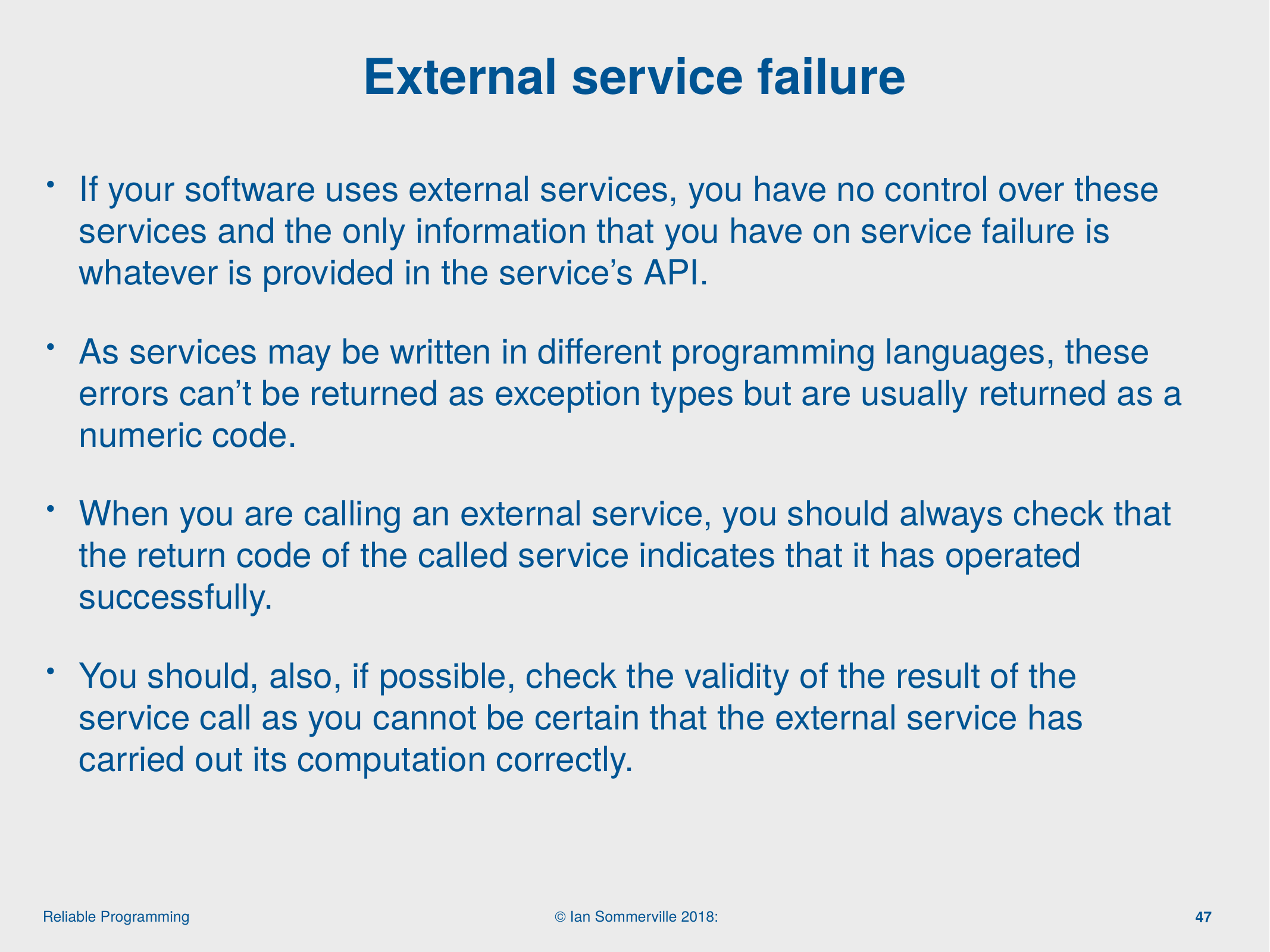

# External service failure
If your software uses external services, you have no control over these services and the only information that you have on service failure is whatever is provided in the service’s API.
As services may be written in different programming languages, these errors can’t be returned as exception types but are usually returned as a numeric code.
When you are calling an external service, you should always check that the return code of the called service indicates that it has operated successfully.
You should, also, if possible, check the validity of the result of the service call as you cannot be certain that the external service has carried out its computation correctly.
47